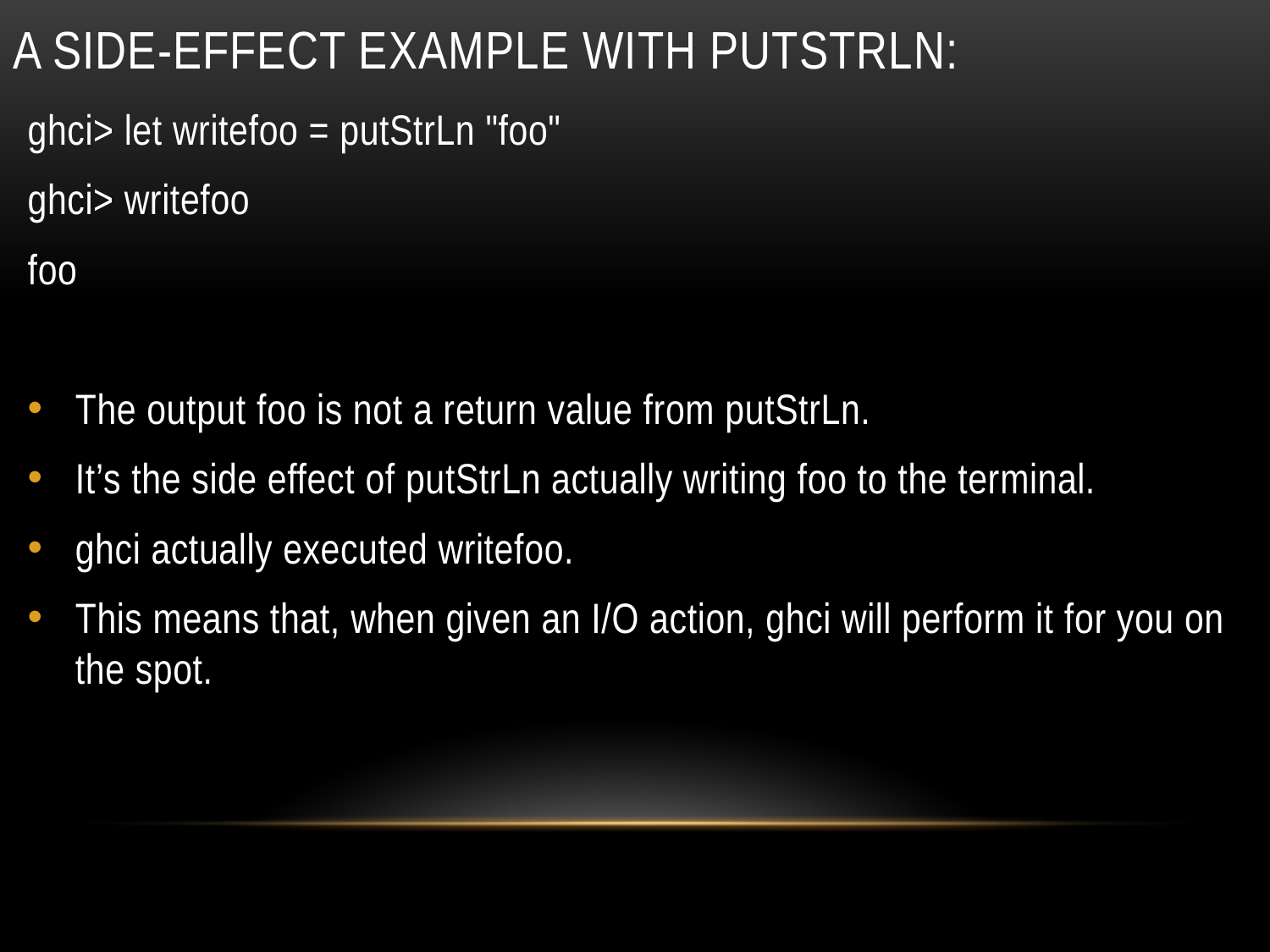

# A side-effect example with putstrln:
ghci> let writefoo = putStrLn "foo"
ghci> writefoo
foo

The output foo is not a return value from putStrLn.
It’s the side effect of putStrLn actually writing foo to the terminal.
ghci actually executed writefoo.
This means that, when given an I/O action, ghci will perform it for you on the spot.